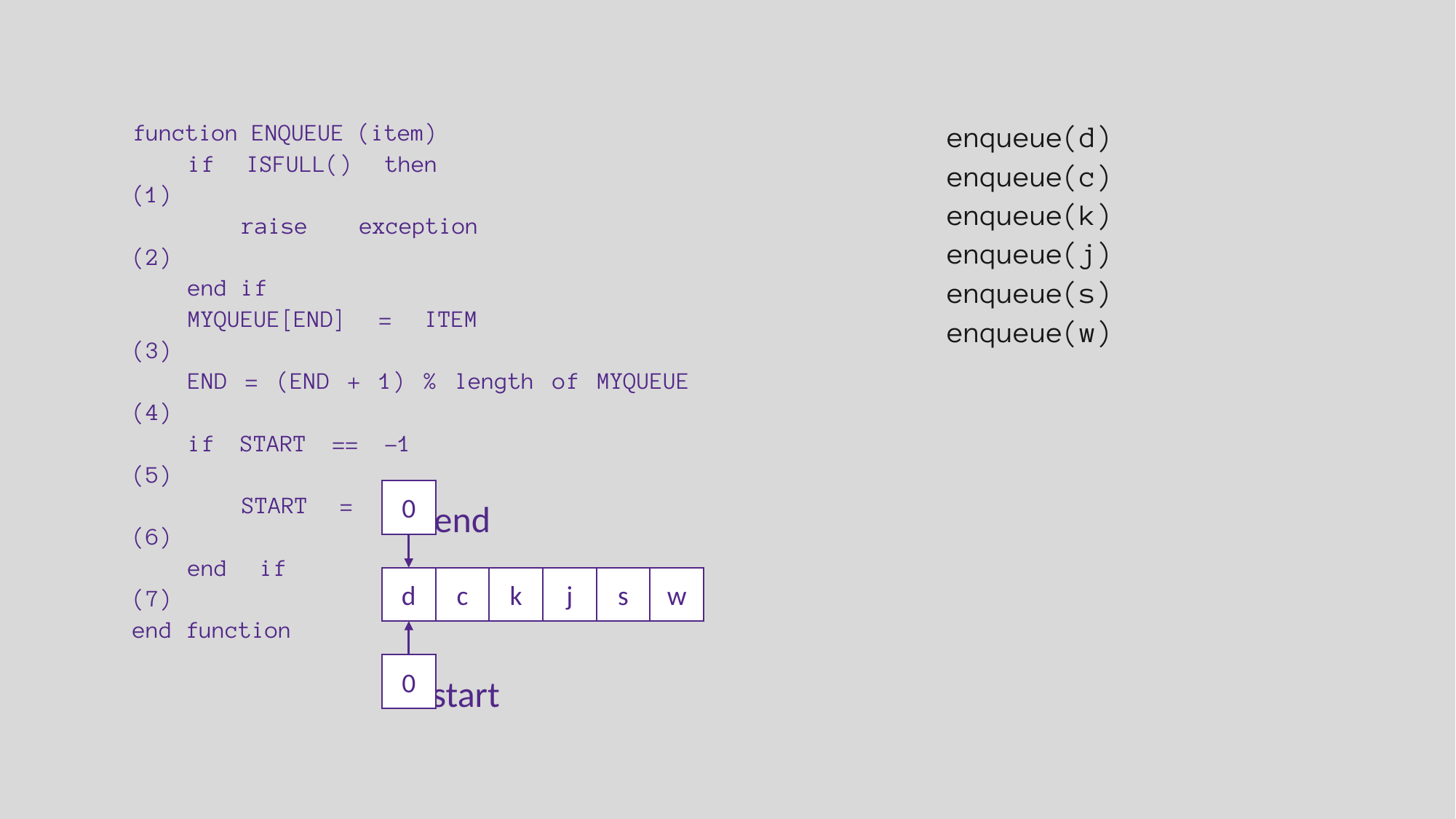

function ENQUEUE (item)
	if ISFULL() then			(1)
		raise exception			(2)
	end if
	MYQUEUE[END] = ITEM			(3)
	END = (END + 1) % length of MYQUEUE	(4)
	if START == -1			(5)
		START = 0			(6)
	end if 				(7)
end function
enqueue(d)
enqueue(c)
enqueue(k)
enqueue(j)
enqueue(s)
enqueue(w)
w
s
j
k
c
d
0
end
0
start